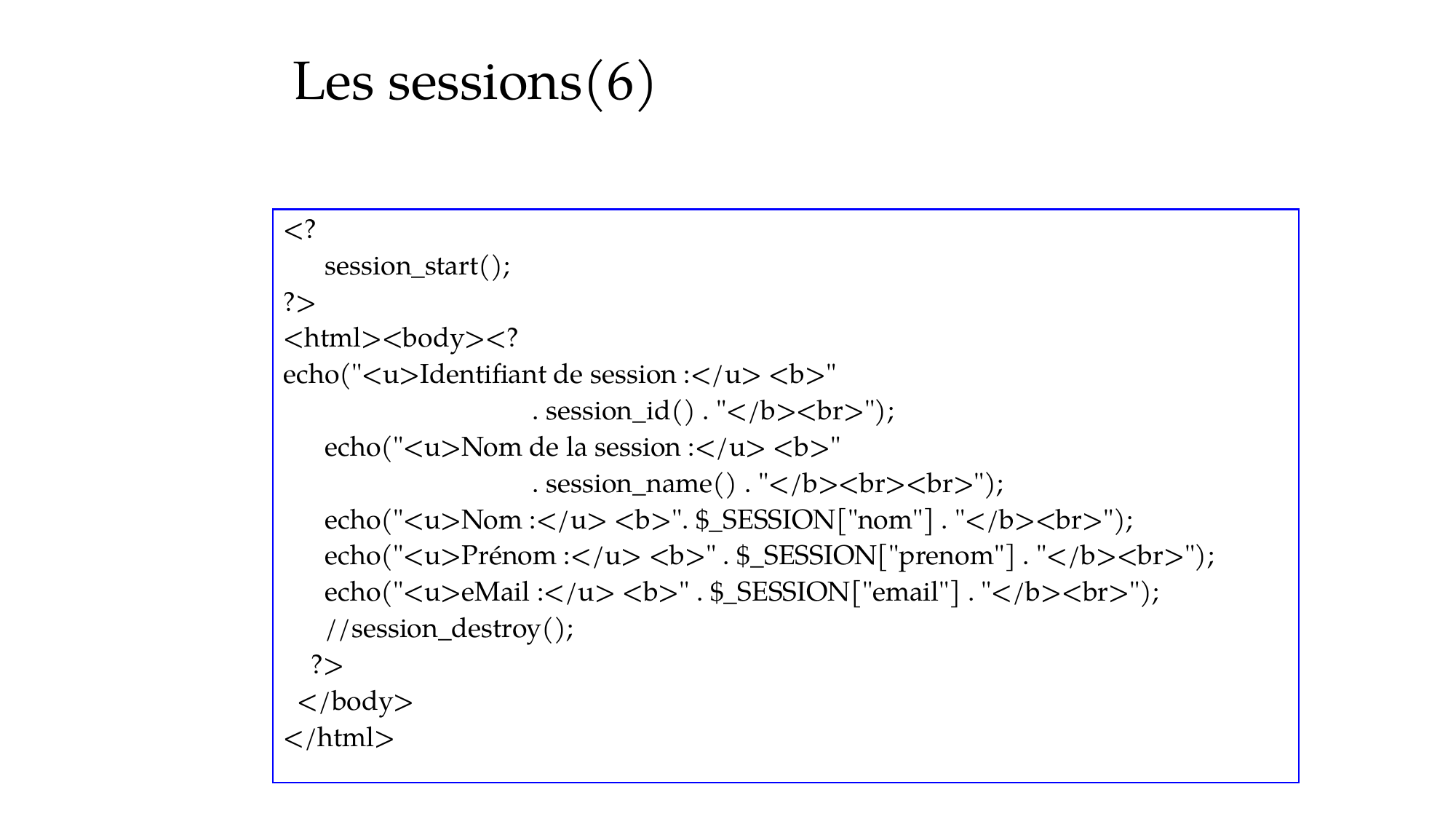

# Les sessions(6)
<?
      session_start();
?>
<html><body><?
echo("<u>Identifiant de session :</u> <b>"
                                    . session_id() . "</b><br>");
      echo("<u>Nom de la session :</u> <b>"
                                    . session_name() . "</b><br><br>");
      echo("<u>Nom :</u> <b>". $_SESSION["nom"] . "</b><br>");
      echo("<u>Prénom :</u> <b>" . $_SESSION["prenom"] . "</b><br>");
      echo("<u>eMail :</u> <b>" . $_SESSION["email"] . "</b><br>");
      //session_destroy();
    ?>
  </body>
</html>